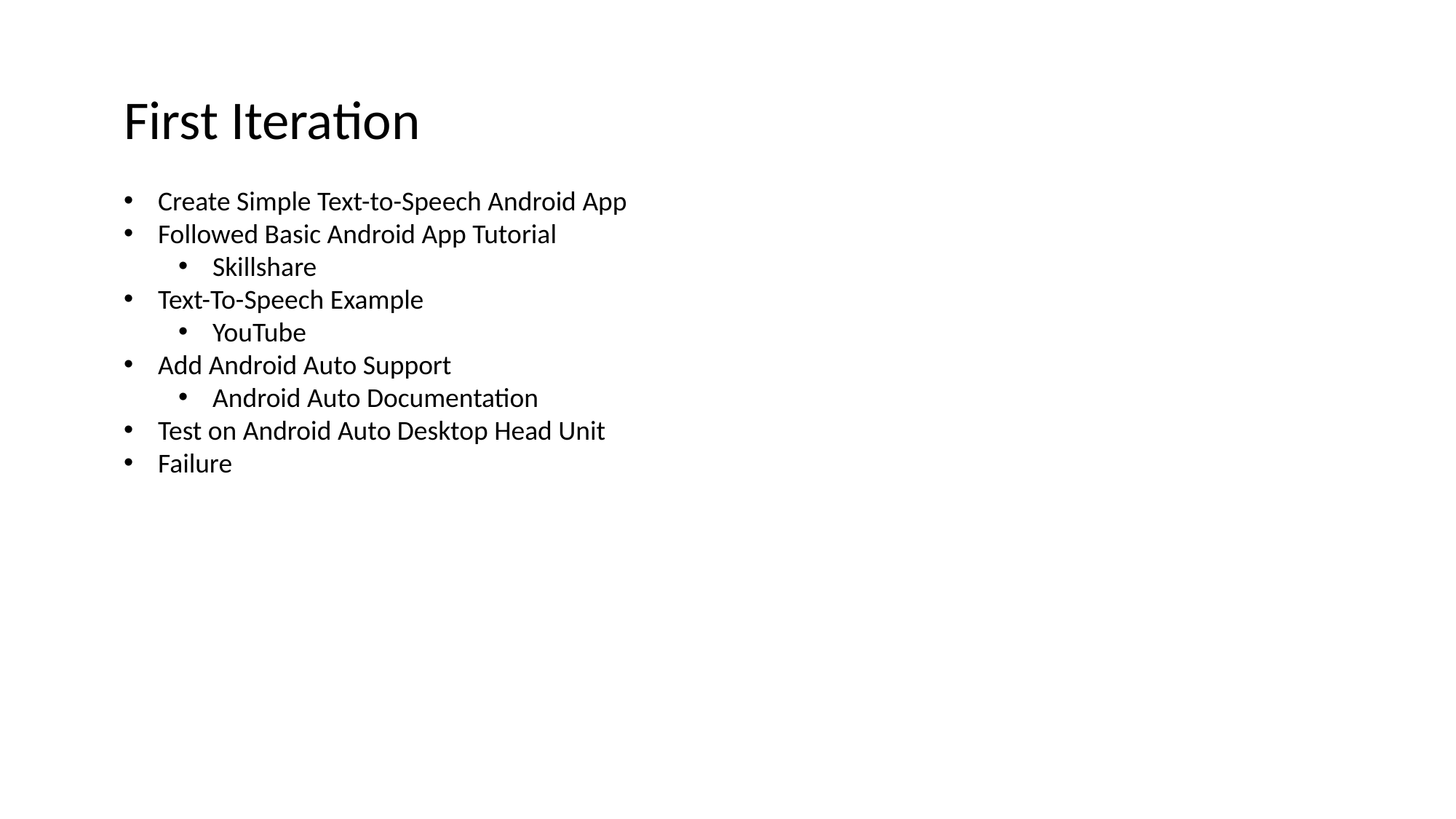

First Iteration

Create Simple Text-to-Speech Android App
Followed Basic Android App Tutorial
Skillshare
Text-To-Speech Example
YouTube
Add Android Auto Support
Android Auto Documentation
Test on Android Auto Desktop Head Unit
Failure